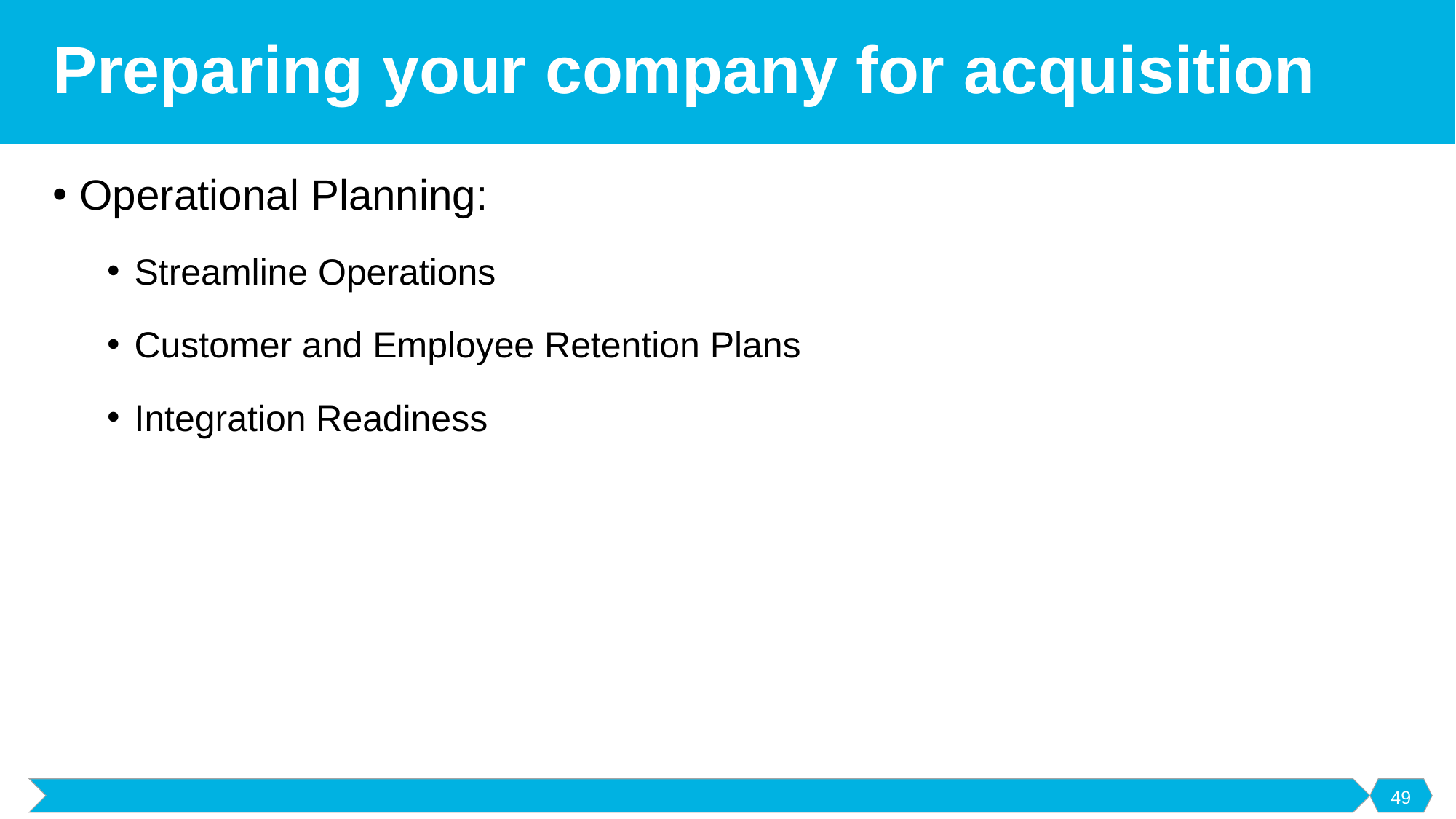

# Preparing your company for acquisition
Operational Planning:
Streamline Operations
Customer and Employee Retention Plans
Integration Readiness
49